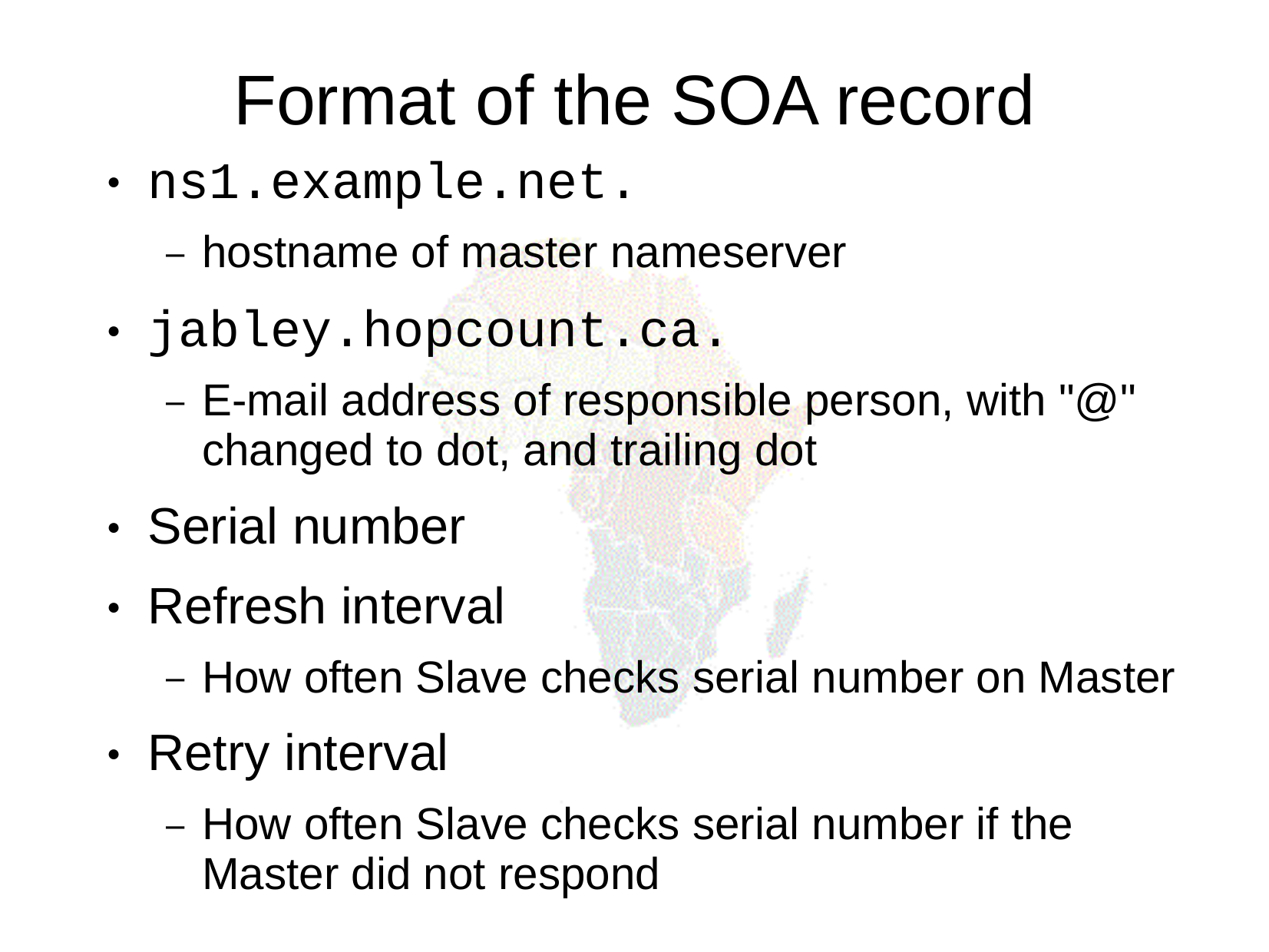

Format of the SOA record
ns1.example.net.
hostname of master nameserver
jabley.hopcount.ca.
E-mail address of responsible person, with "@" changed to dot, and trailing dot
Serial number
Refresh interval
How often Slave checks serial number on Master
Retry interval
How often Slave checks serial number if the Master did not respond